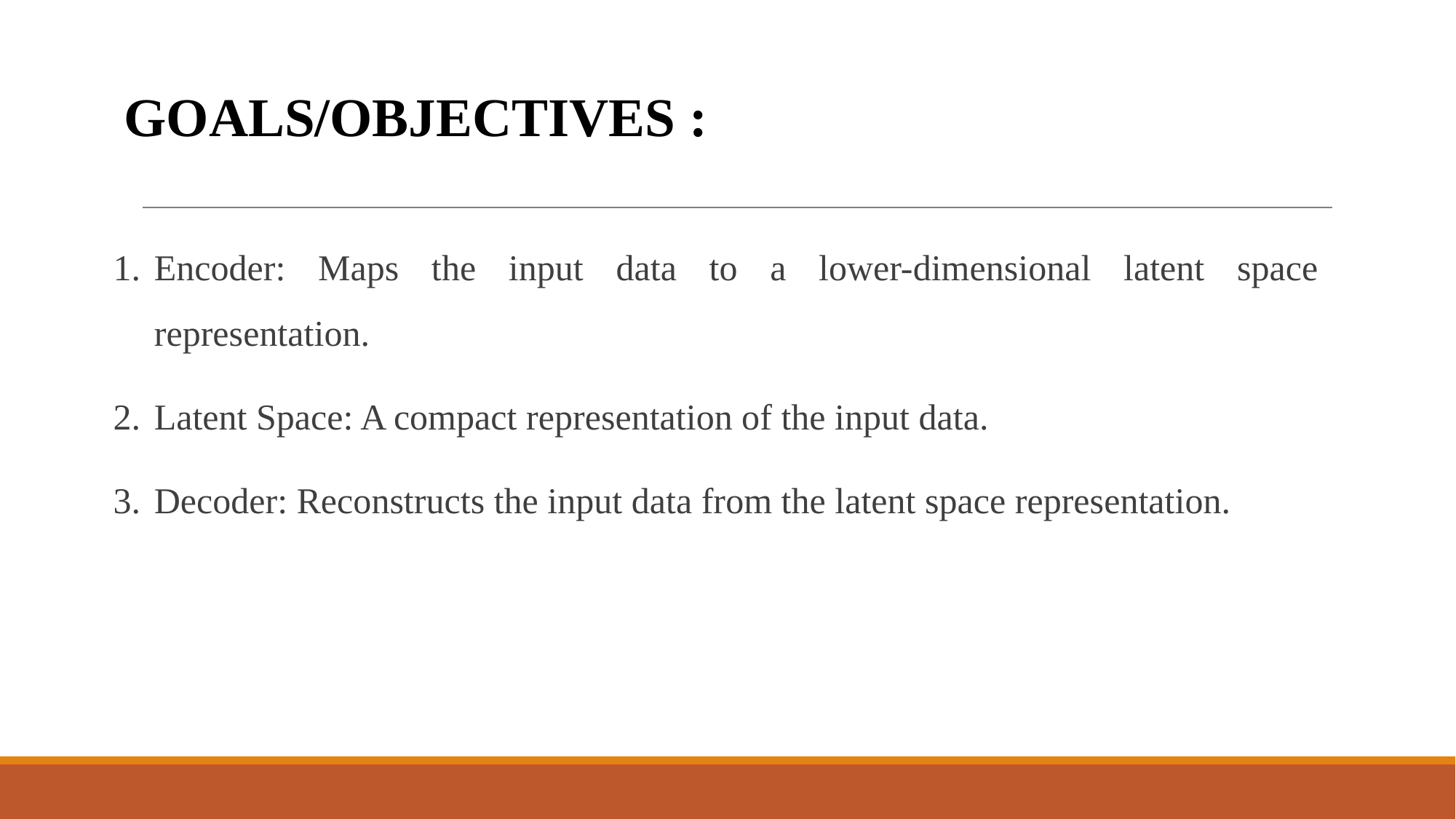

# GOALS/OBJECTIVES :
Encoder: Maps the input data to a lower-dimensional latent space representation.
Latent Space: A compact representation of the input data.
Decoder: Reconstructs the input data from the latent space representation.